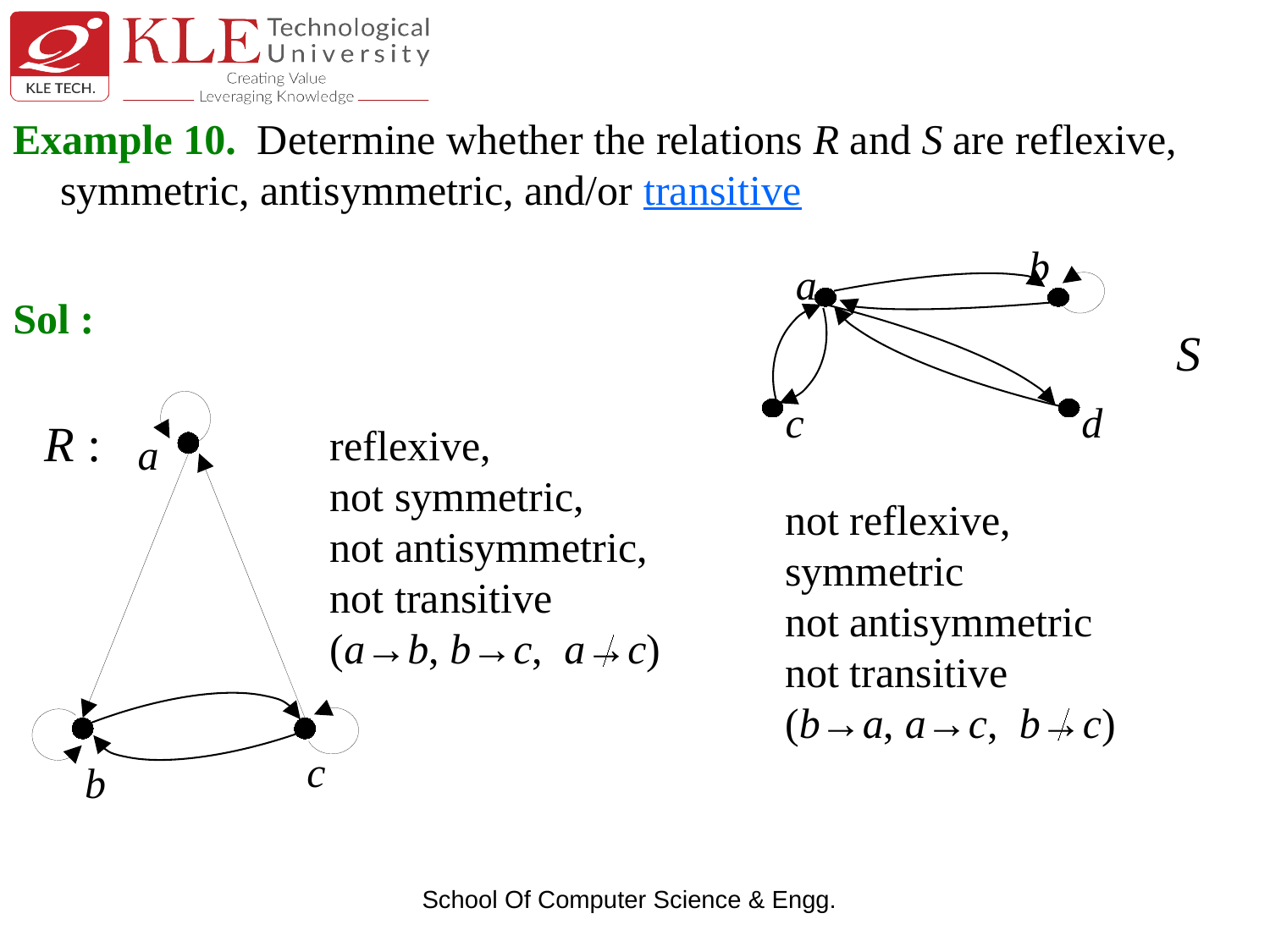

Example 10.  Determine whether the relations R and S are reflexive, symmetric, antisymmetric, and/or transitive
b
a

S

c
d

Sol :

a

c
b
R :
reflexive,
not symmetric,
not antisymmetric,
not transitive
(a→b, b→c,  a→c)
not reflexive,
symmetric
not antisymmetric
not transitive
(b→a, a→c,  b→c)